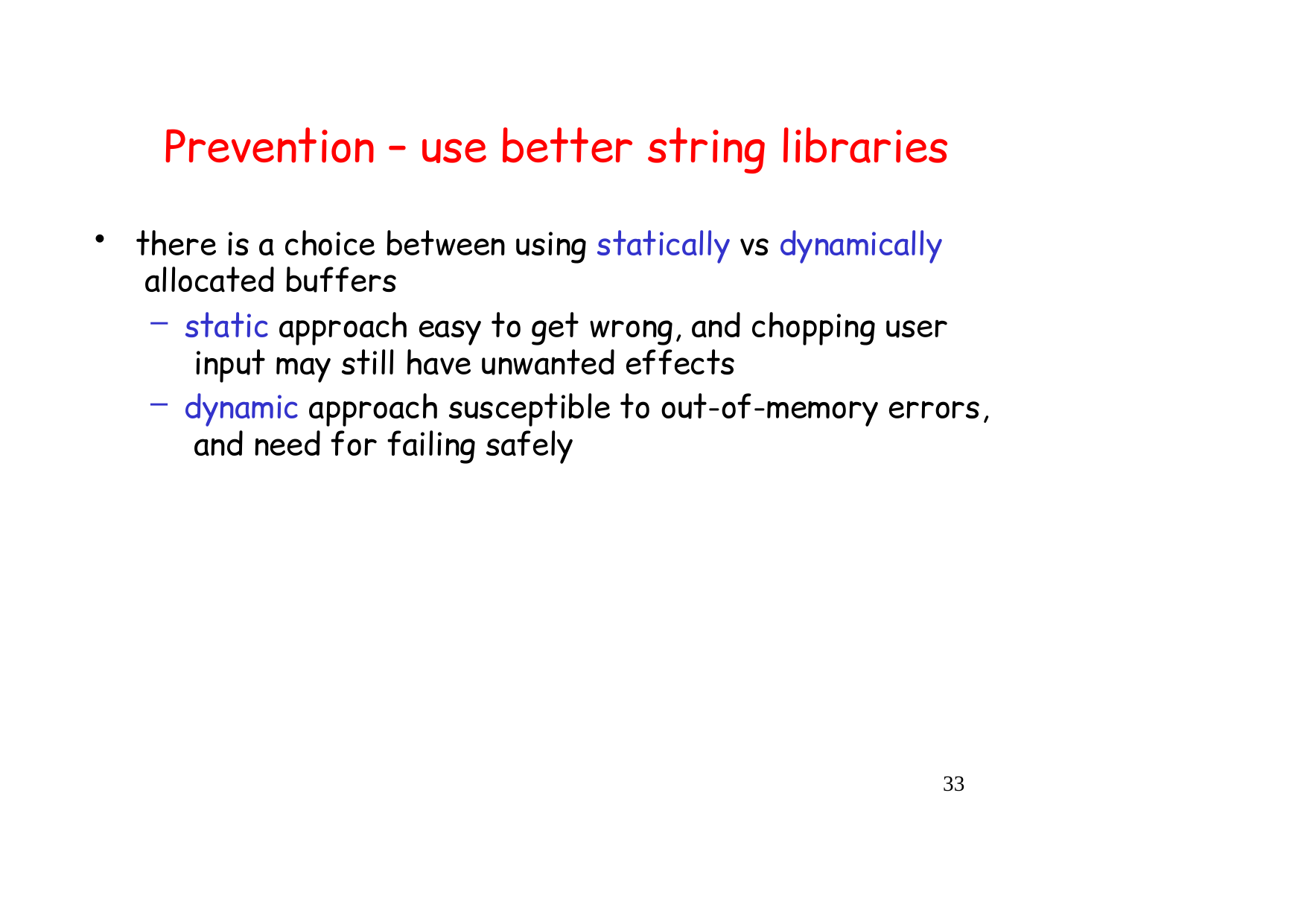

# Prevention – use better string libraries
there is a choice between using statically vs dynamically  allocated buffers
static approach easy to get wrong, and chopping user  input may still have unwanted effects
dynamic approach susceptible to out-of-memory errors,  and need for failing safely
33
Security in Software Applications 22/23